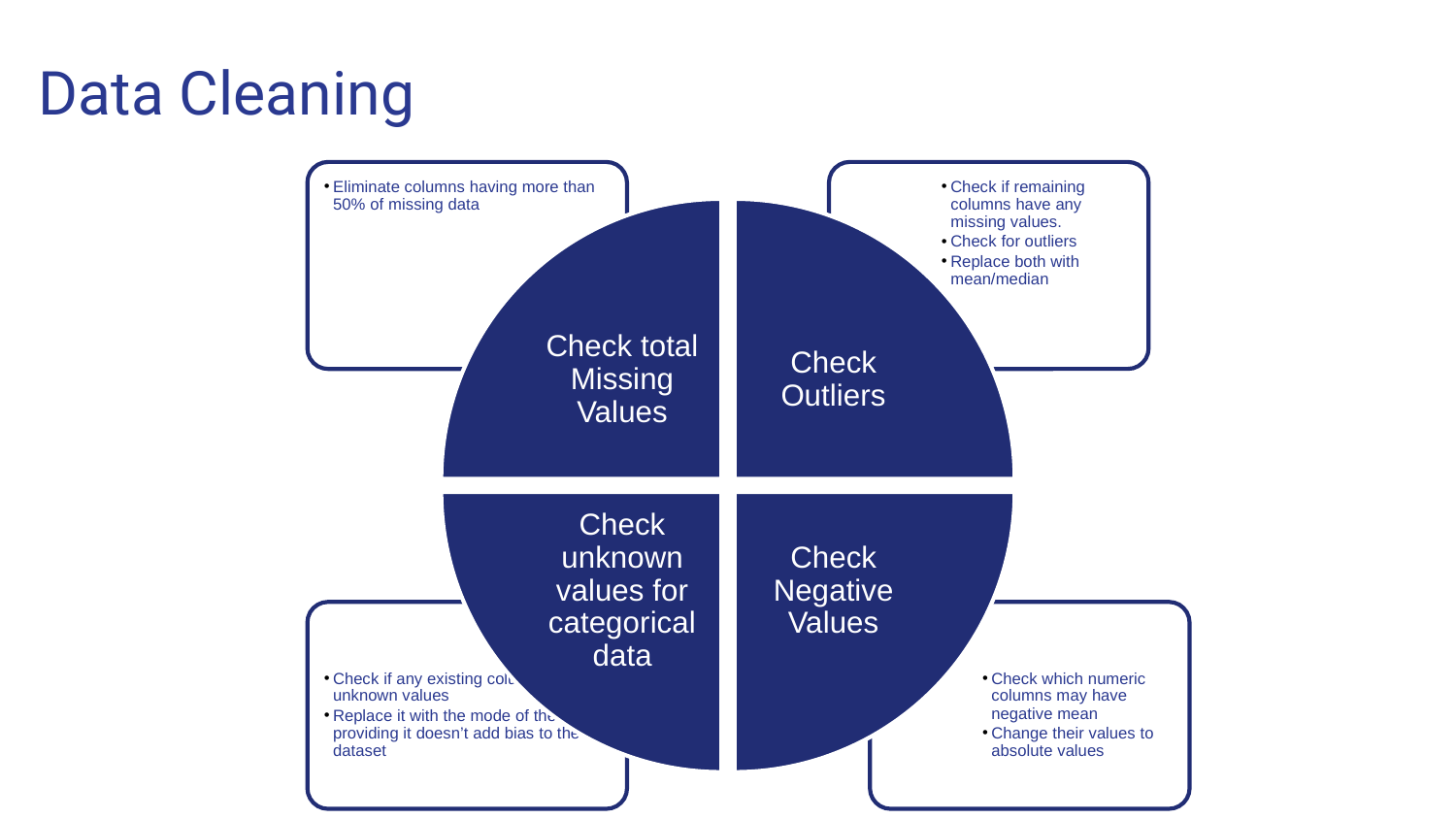

# Data Cleaning
Check which numeric columns may have negative mean
Change their values to absolute values
Check if any existing columns have unknown values
Replace it with the mode of the column providing it doesn’t add bias to the dataset
Check if remaining columns have any missing values.
Check for outliers
Replace both with mean/median
Eliminate columns having more than 50% of missing data
Check total Missing Values
Check Outliers
Check Negative Values
Check unknown values for categorical data